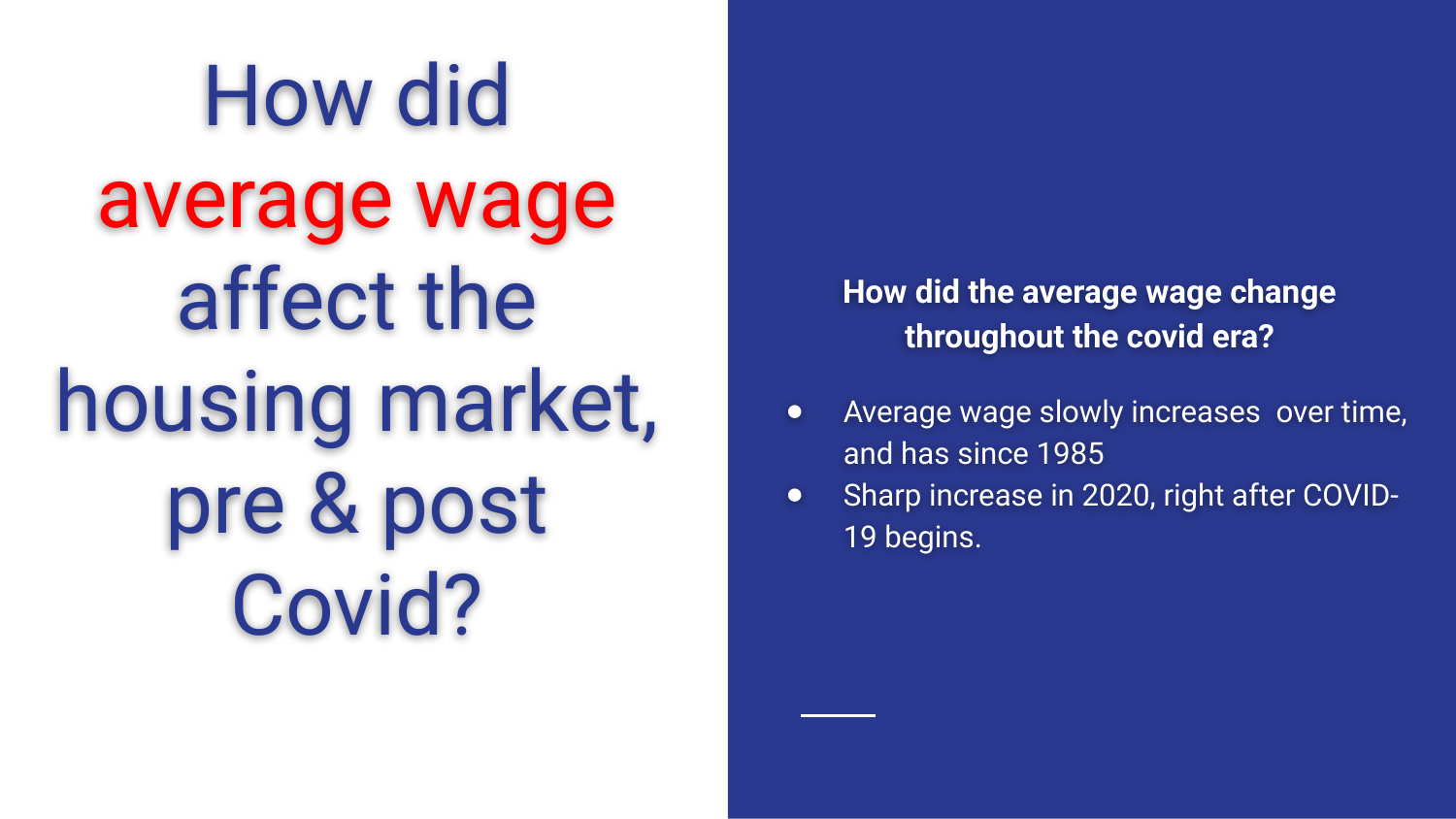

# How did average wage affect the housing market, pre & post Covid?
How did the average wage change throughout the covid era?
Average wage slowly increases  over time, and has since 1985
Sharp increase in 2020, right after COVID-19 begins.